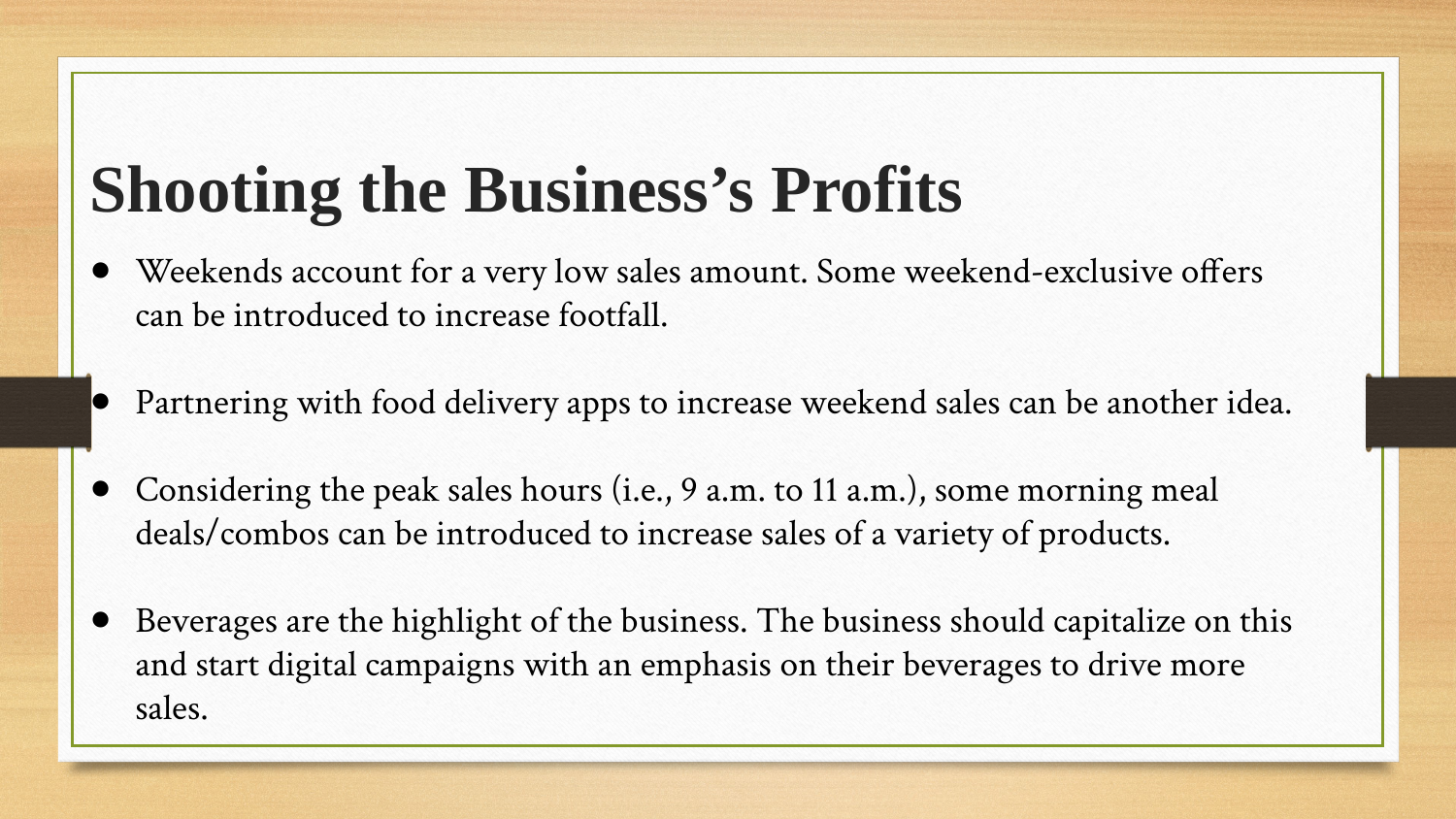

# Shooting the Business’s Profits
Weekends account for a very low sales amount. Some weekend-exclusive offers can be introduced to increase footfall.

Partnering with food delivery apps to increase weekend sales can be another idea.

Considering the peak sales hours (i.e., 9 a.m. to 11 a.m.), some morning meal deals/combos can be introduced to increase sales of a variety of products.

Beverages are the highlight of the business. The business should capitalize on this and start digital campaigns with an emphasis on their beverages to drive more sales.